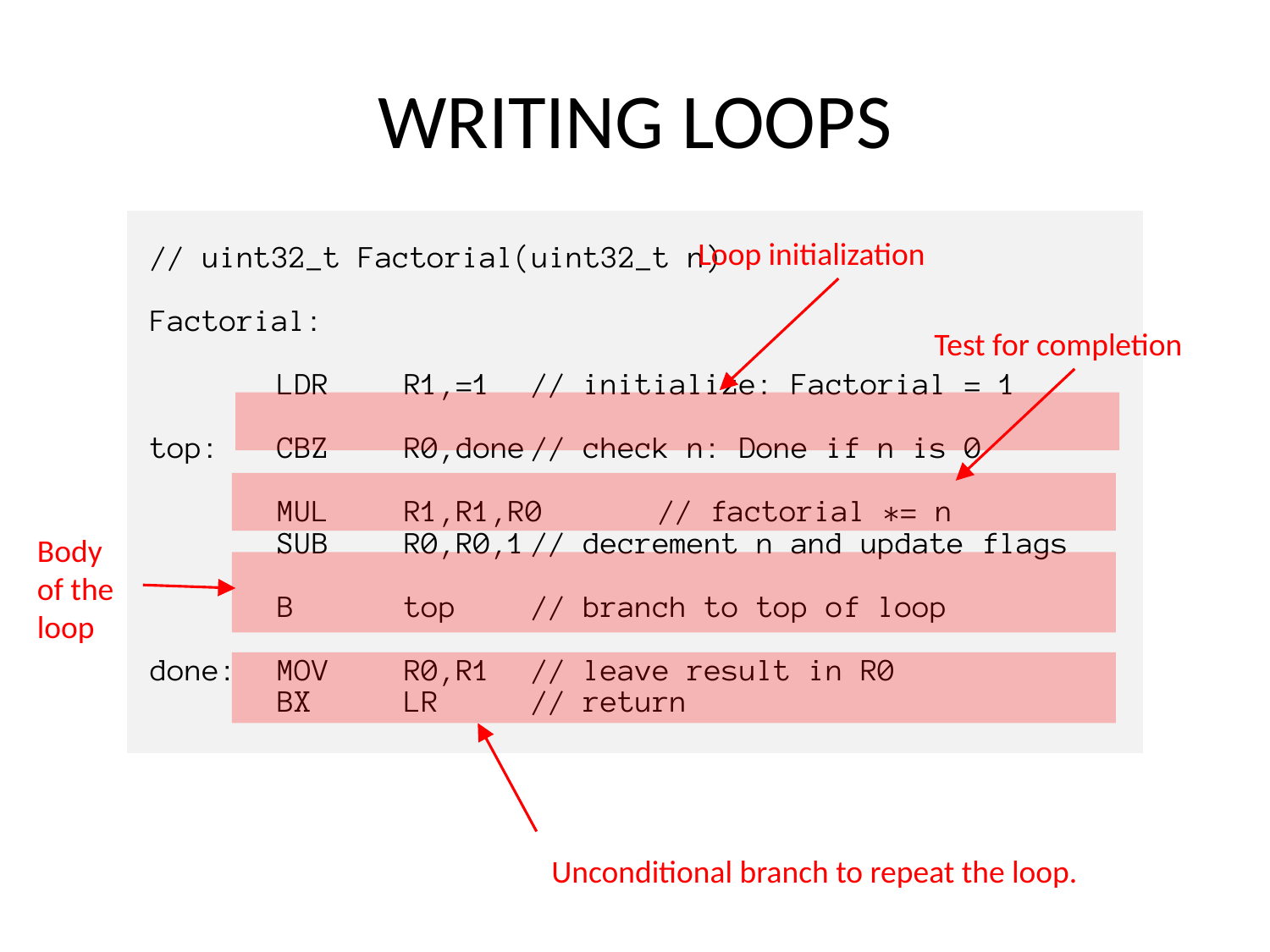

# WRITING LOOPS
| // uint32\_t Factorial(uint32\_t n)   Factorial: LDR R1,=1 // initialize: Factorial = 1 top: CBZ R0,done // check n: Done if n is 0 MUL R1,R1,R0 // factorial \*= n SUB R0,R0,1 // decrement n and update flags B top // branch to top of loop done: MOV R0,R1 // leave result in R0 BX LR // return |
| --- |
Loop initialization
Test for completion

Body of the loop

Unconditional branch to repeat the loop.